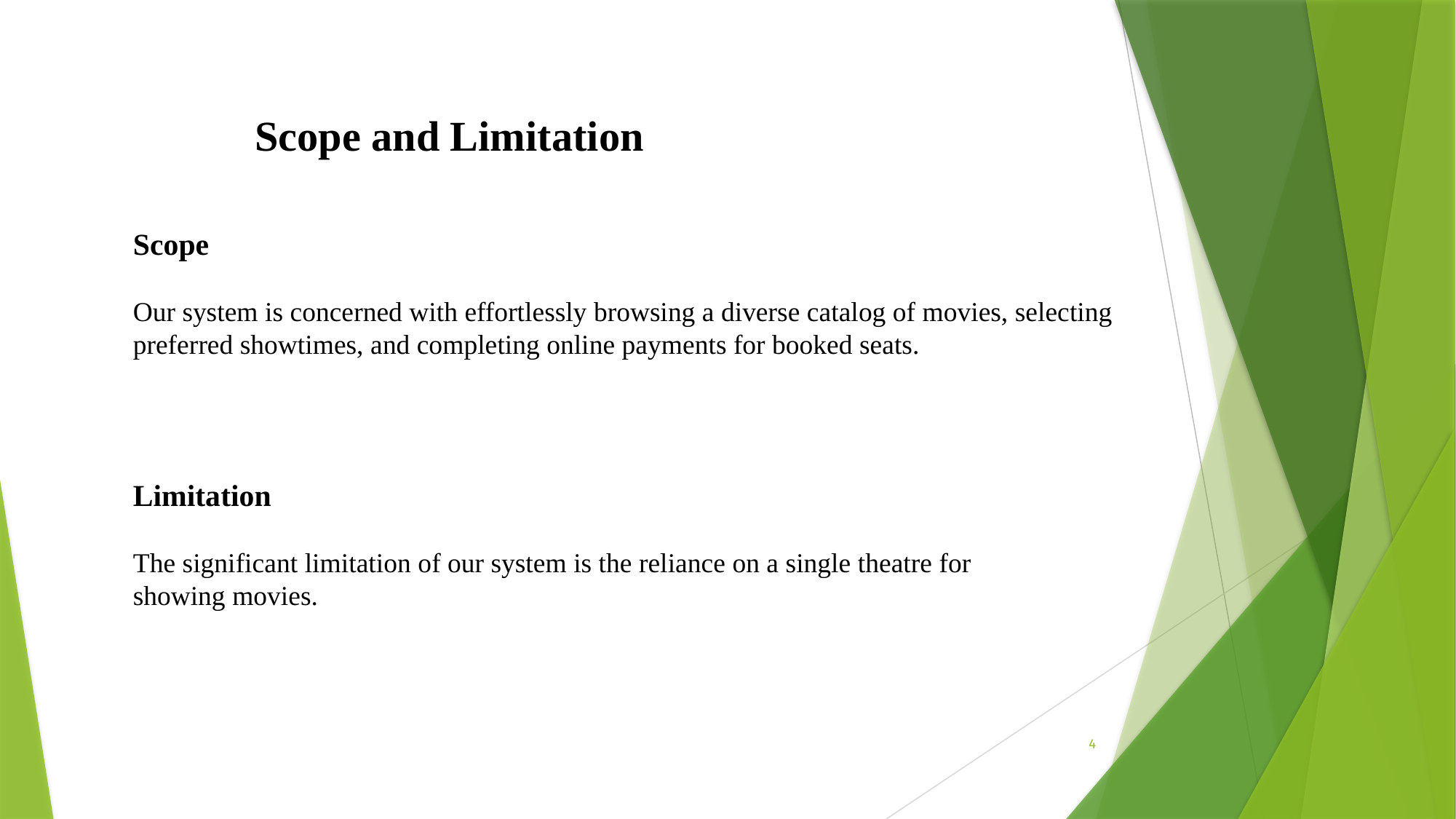

Scope and Limitation

Scope

Our system is concerned with effortlessly browsing a diverse catalog of movies, selecting preferred showtimes, and completing online payments for booked seats.
Limitation

The significant limitation of our system is the reliance on a single theatre for showing movies.
4